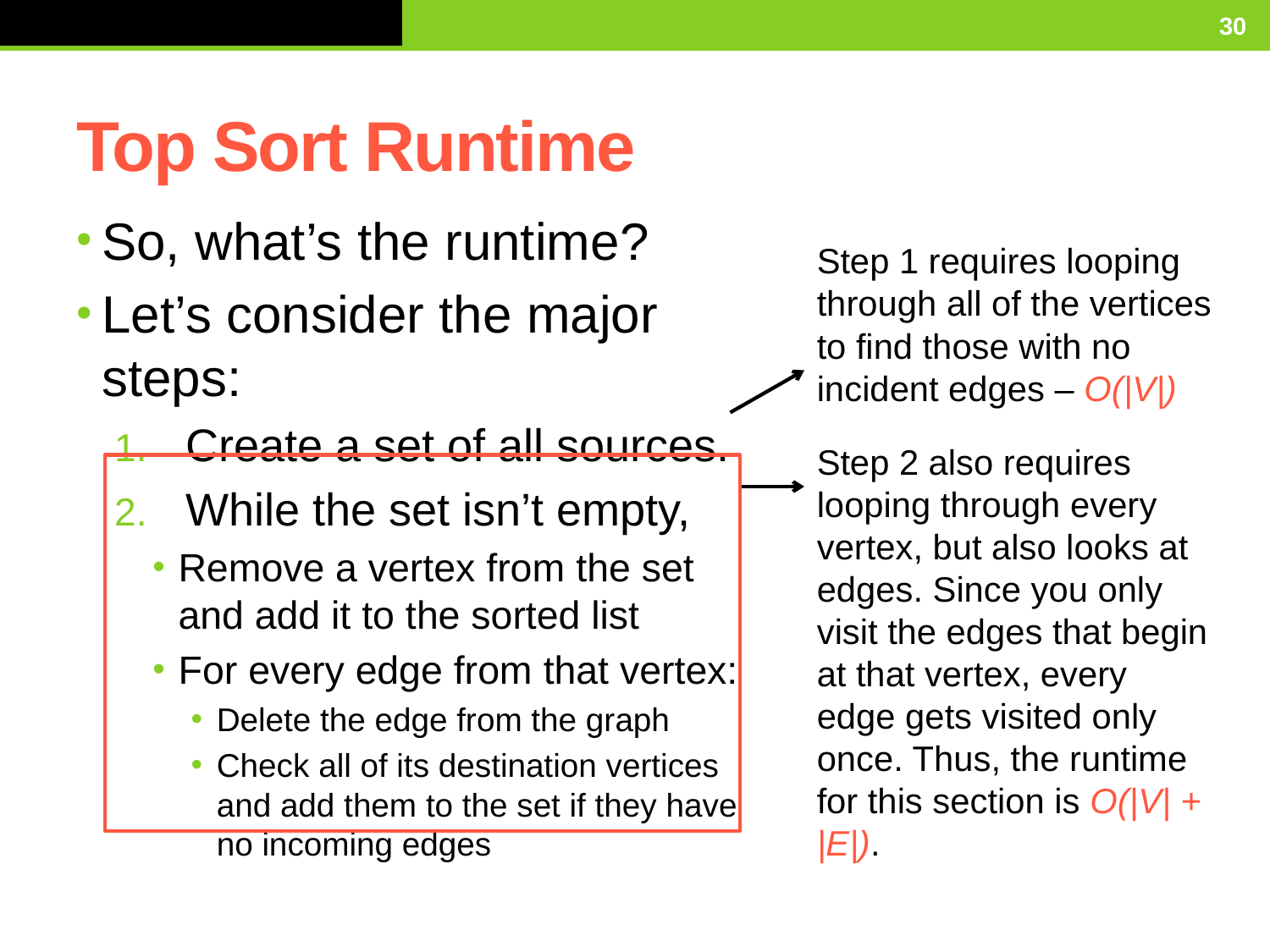

Tuesday, March 10, 2015
30
# Top Sort Runtime
So, what’s the runtime?
Let’s consider the major steps:
Create a set of all sources.
While the set isn’t empty,
Remove a vertex from the set and add it to the sorted list
For every edge from that vertex:
Delete the edge from the graph
Check all of its destination vertices and add them to the set if they have no incoming edges

Step 1 requires looping through all of the vertices to find those with no incident edges – O(|V|)

Step 2 also requires looping through every vertex, but also looks at edges. Since you only visit the edges that begin at that vertex, every edge gets visited only once. Thus, the runtime for this section is O(|V| + |E|).